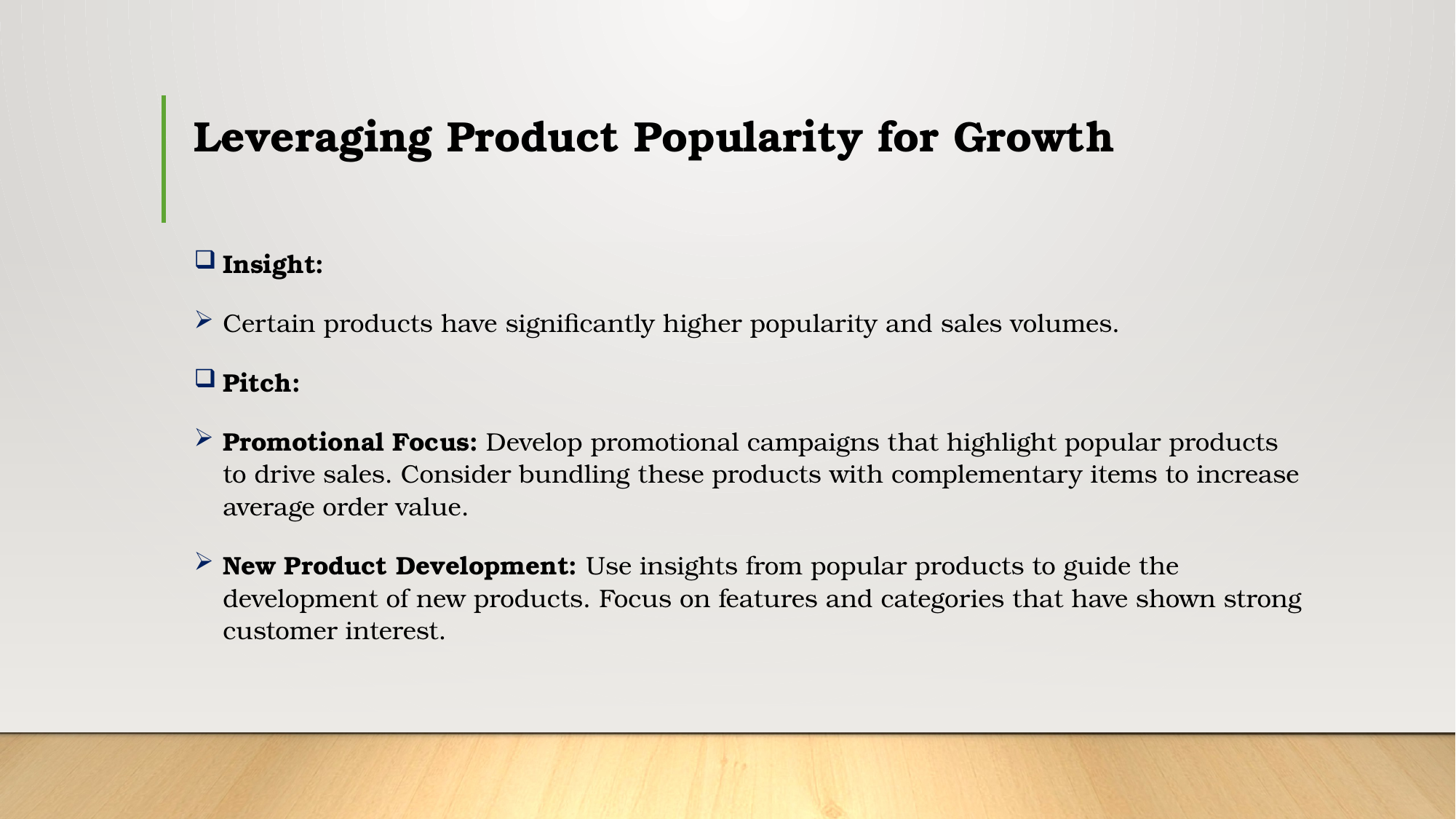

# Leveraging Product Popularity for Growth
Insight:
Certain products have significantly higher popularity and sales volumes.
Pitch:
Promotional Focus: Develop promotional campaigns that highlight popular products to drive sales. Consider bundling these products with complementary items to increase average order value.
New Product Development: Use insights from popular products to guide the development of new products. Focus on features and categories that have shown strong customer interest.